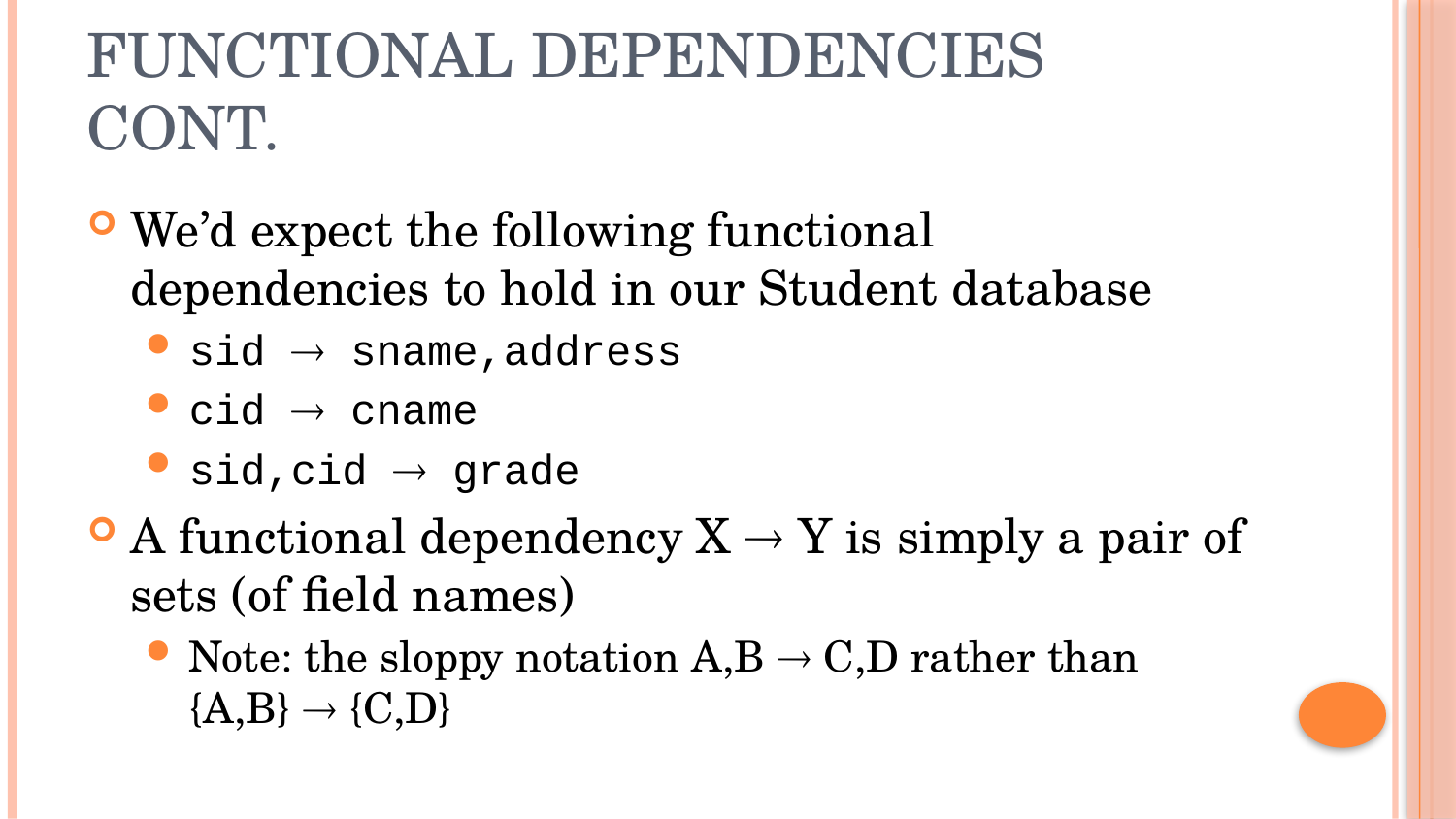

# Functional dependencies cont.
We’d expect the following functional dependencies to hold in our Student database
sid → sname,address
cid → cname
sid,cid → grade
A functional dependency X → Y is simply a pair of sets (of field names)
Note: the sloppy notation A,B → C,D rather than {A,B} → {C,D}